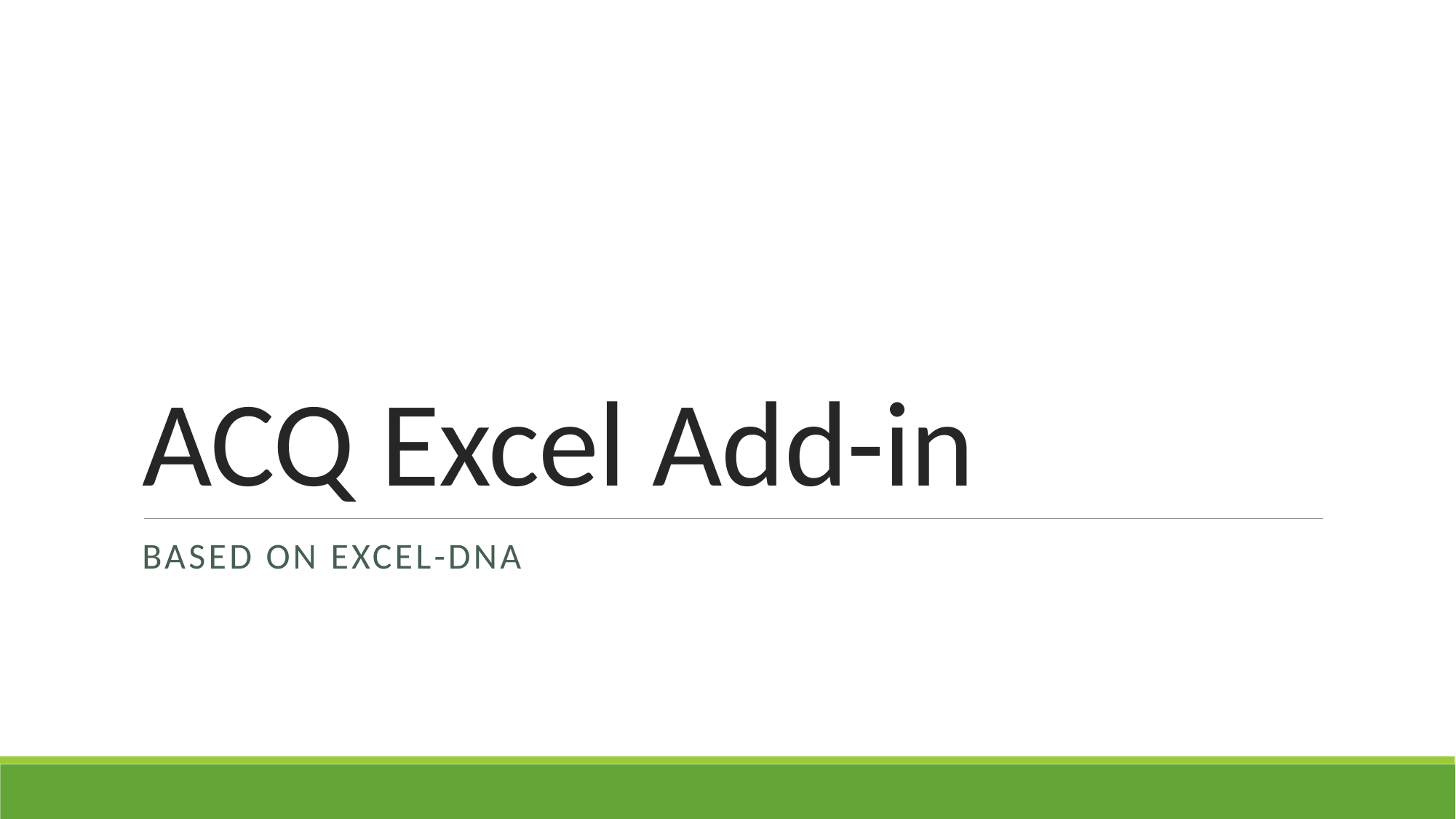

# ACQ Excel Add-in
Based on EXCEL-DNA